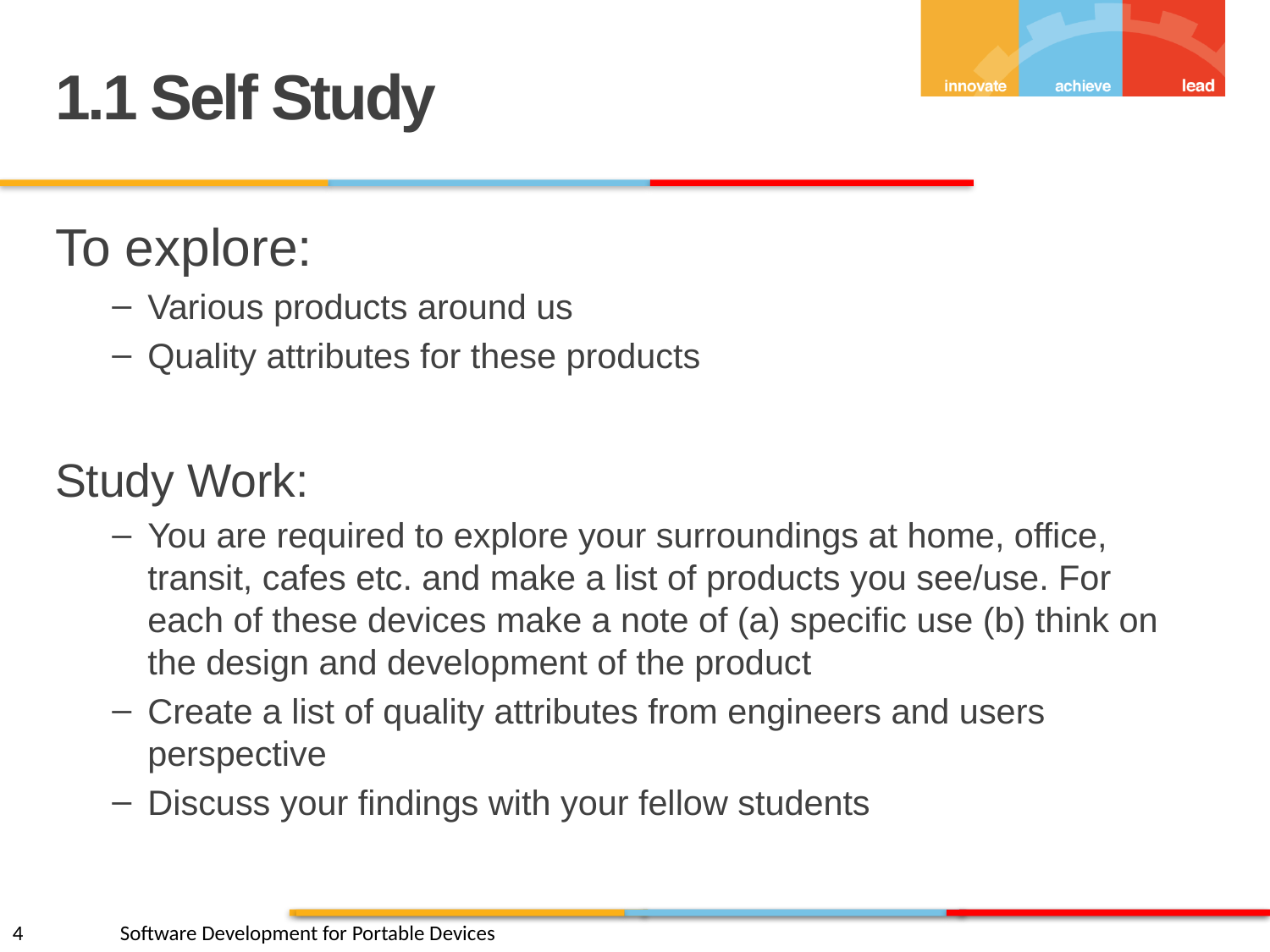

1.1 Self Study
To explore:
Various products around us
Quality attributes for these products

Study Work:
You are required to explore your surroundings at home, office, transit, cafes etc. and make a list of products you see/use. For each of these devices make a note of (a) specific use (b) think on the design and development of the product
Create a list of quality attributes from engineers and users perspective
Discuss your findings with your fellow students